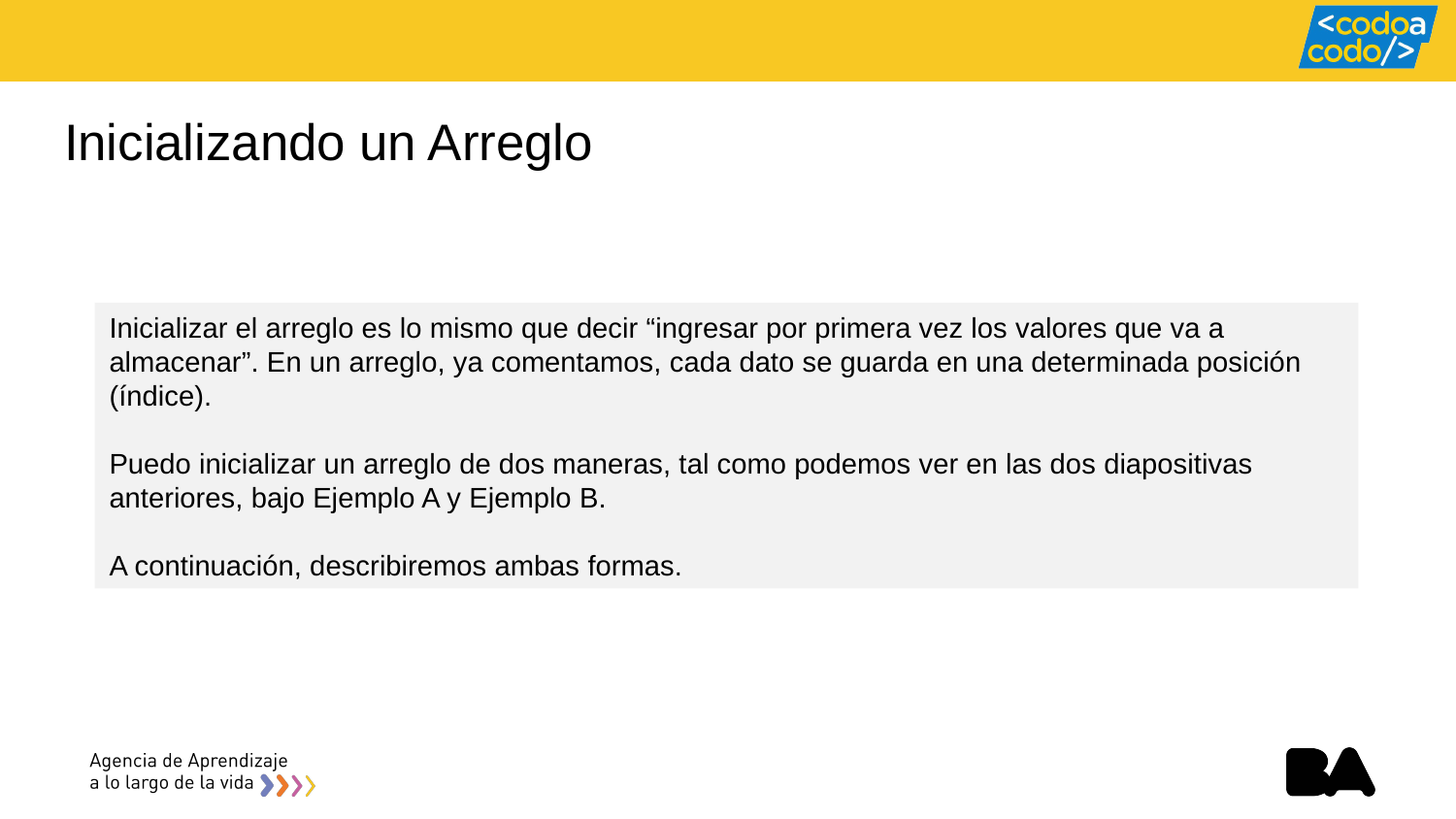

# Inicializando un Arreglo
Inicializar el arreglo es lo mismo que decir “ingresar por primera vez los valores que va a almacenar”. En un arreglo, ya comentamos, cada dato se guarda en una determinada posición (índice).

Puedo inicializar un arreglo de dos maneras, tal como podemos ver en las dos diapositivas anteriores, bajo Ejemplo A y Ejemplo B.

A continuación, describiremos ambas formas.